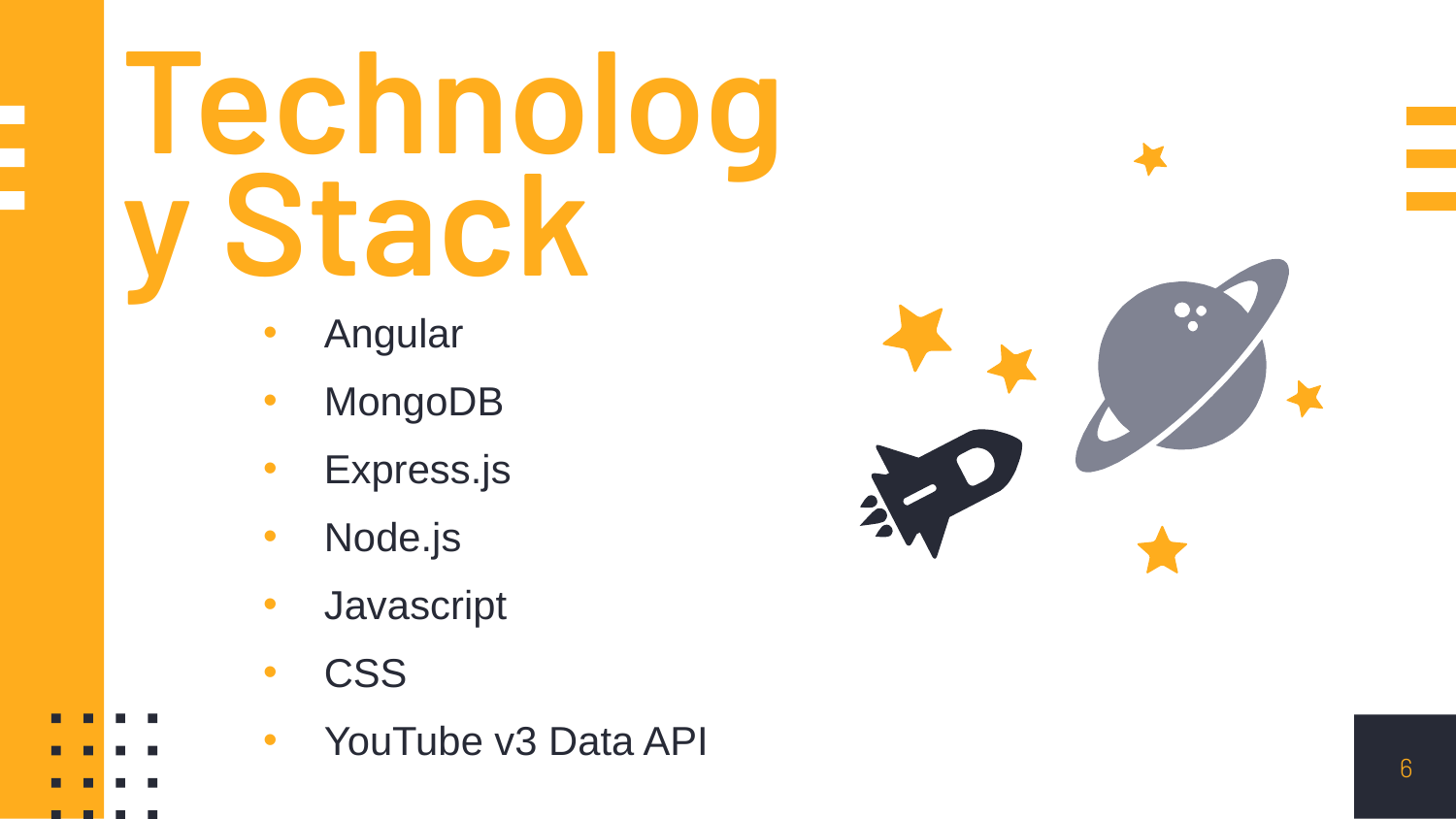

Technology Stack

Angular
MongoDB
Express.js
Node.js
Javascript
CSS
YouTube v3 Data API

6